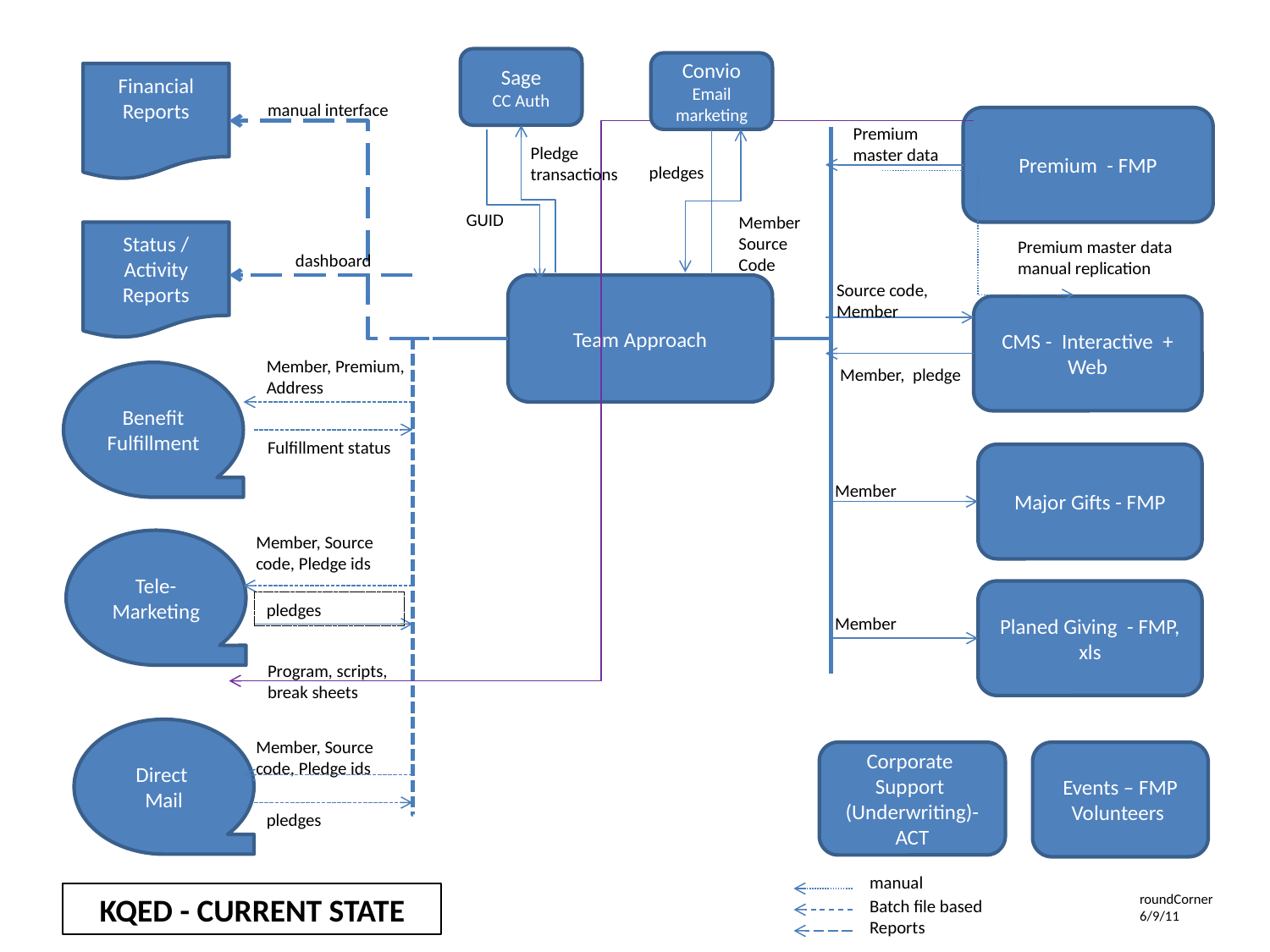

Sage
CC Auth
Convio
Email marketing
Financial
Reports

manual interface
Premium  - FMP
Premium
master data
Pledge
transactions
pledges
GUID
Member
Source Code
Status / Activity
Reports
Premium master data
manual replication
dashboard
Source code,
Member
Team Approach
CMS -  Interactive  + Web
Member, Premium, Address
Member,  pledge
Benefit
Fulfillment
Fulfillment status
Major Gifts - FMP
Member
Member, Source code, Pledge ids
Tele-Marketing
Planed Giving  - FMP, xls
pledges
Member
Program, scripts,
break sheets
Direct
Mail
Member, Source code, Pledge ids

Corporate  Support  (Underwriting)- ACT

Events – FMP
Volunteers
pledges
manual
KQED - CURRENT STATE
roundCorner 6/9/11
Batch file based
Reports